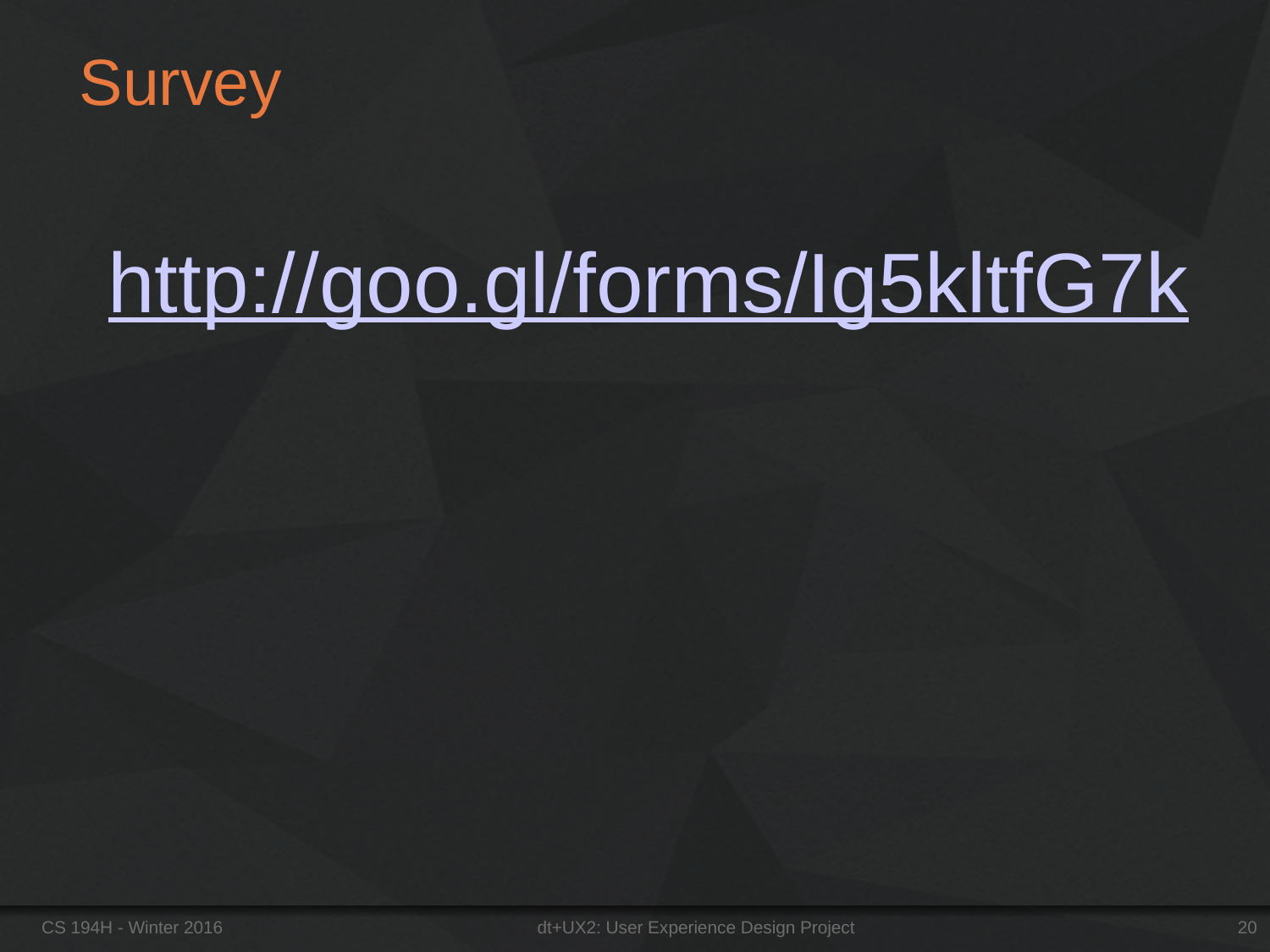

# Survey
http://goo.gl/forms/Ig5kltfG7k

CS 194H - Winter 2016
dt+UX2: User Experience Design Project
20